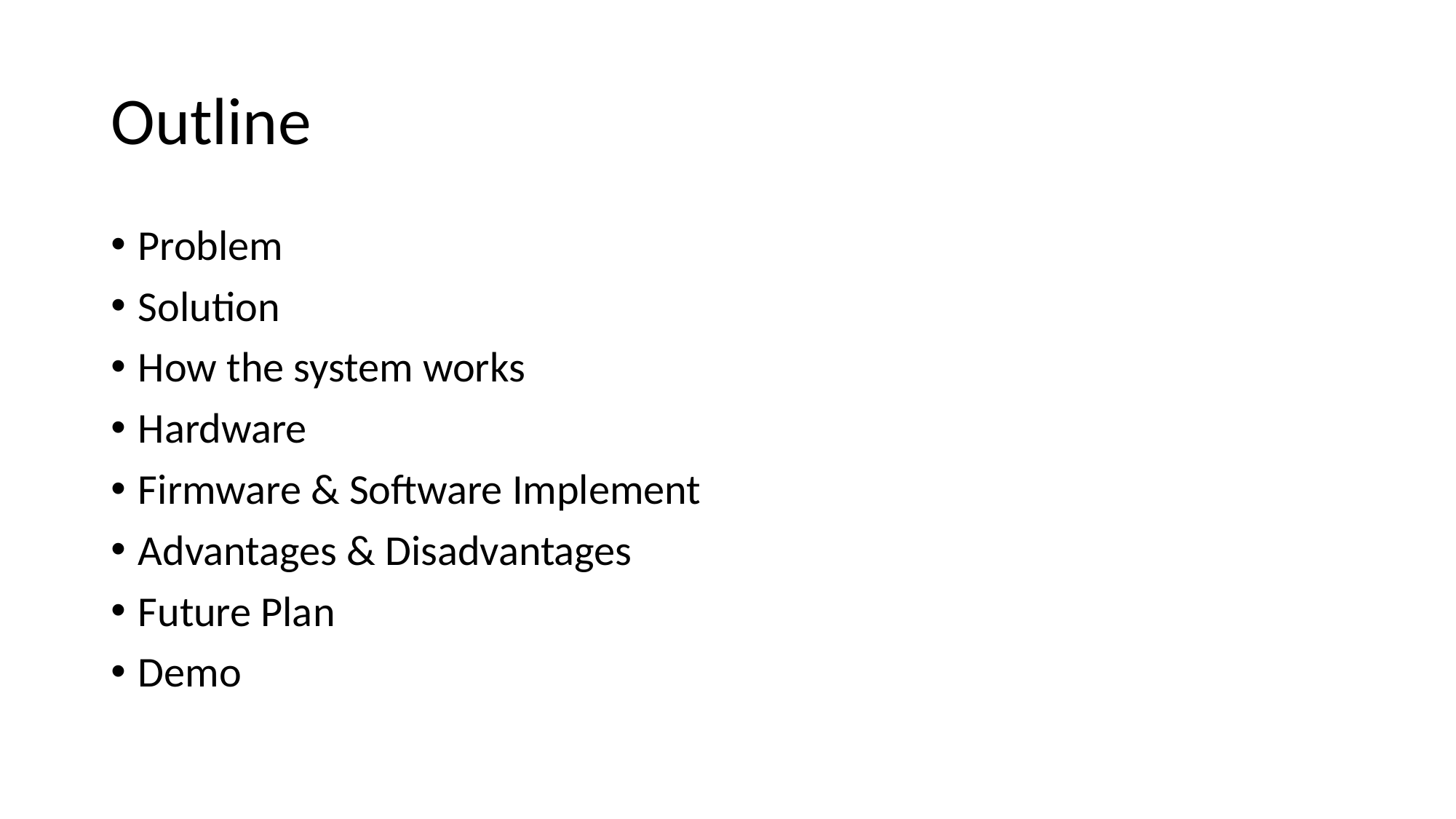

# Outline
Problem
Solution
How the system works
Hardware
Firmware & Software Implement
Advantages & Disadvantages
Future Plan
Demo